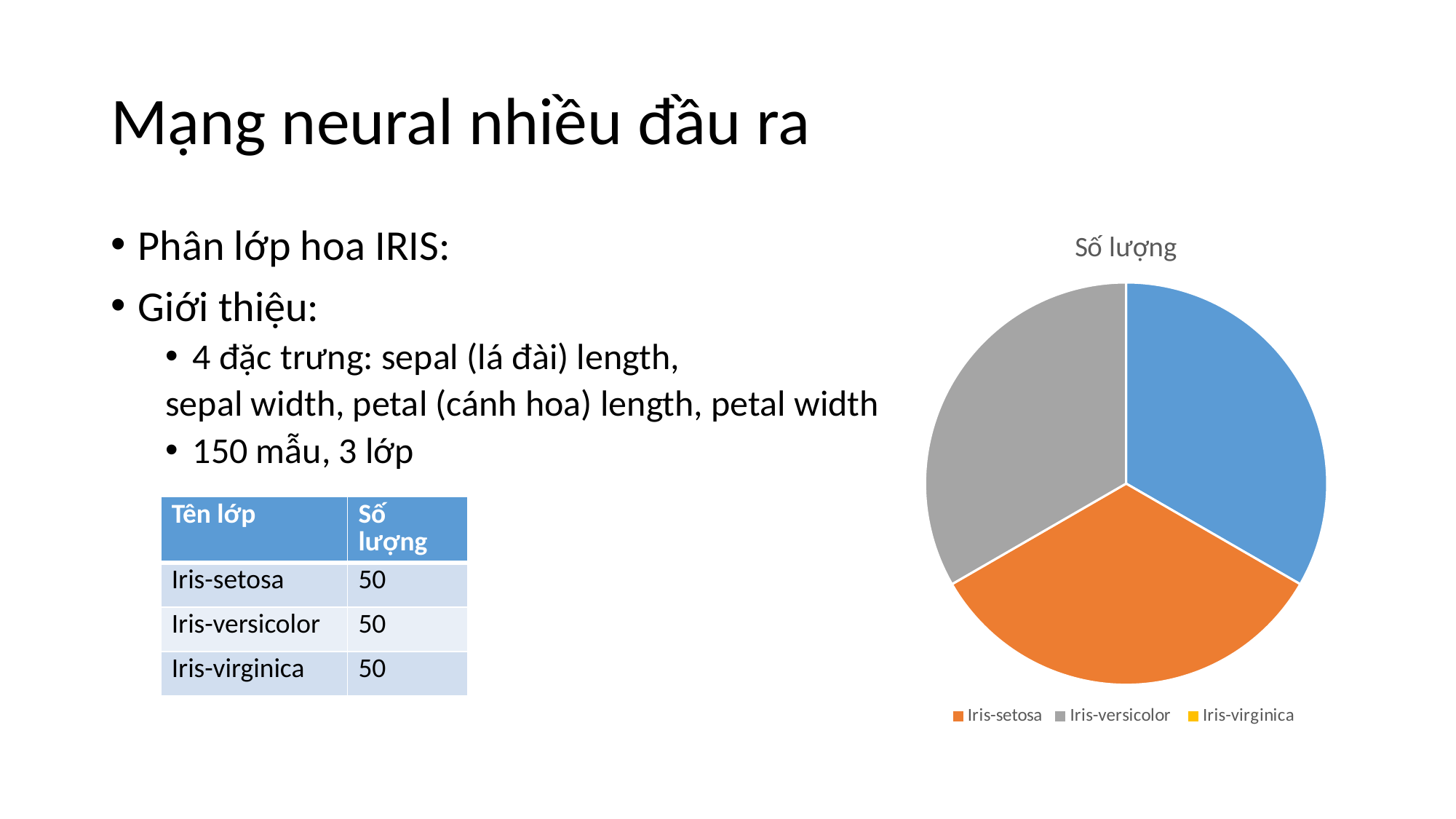

# Mạng neural nhiều đầu ra

### Chart:

| Category | Số lượng |
|---|---|
| Tên lớp | 50.0 |
| Iris-setosa | 50.0 |
| Iris-versicolor  | 50.0 |
| Iris-virginica  | None |
Phân lớp hoa IRIS:
Giới thiệu:
4 đặc trưng: sepal (lá đài) length,
sepal width, petal (cánh hoa) length, petal width
150 mẫu, 3 lớp
| Tên lớp | Số lượng |
| --- | --- |
| Iris-setosa | 50 |
| Iris-versicolor | 50 |
| Iris-virginica | 50 |